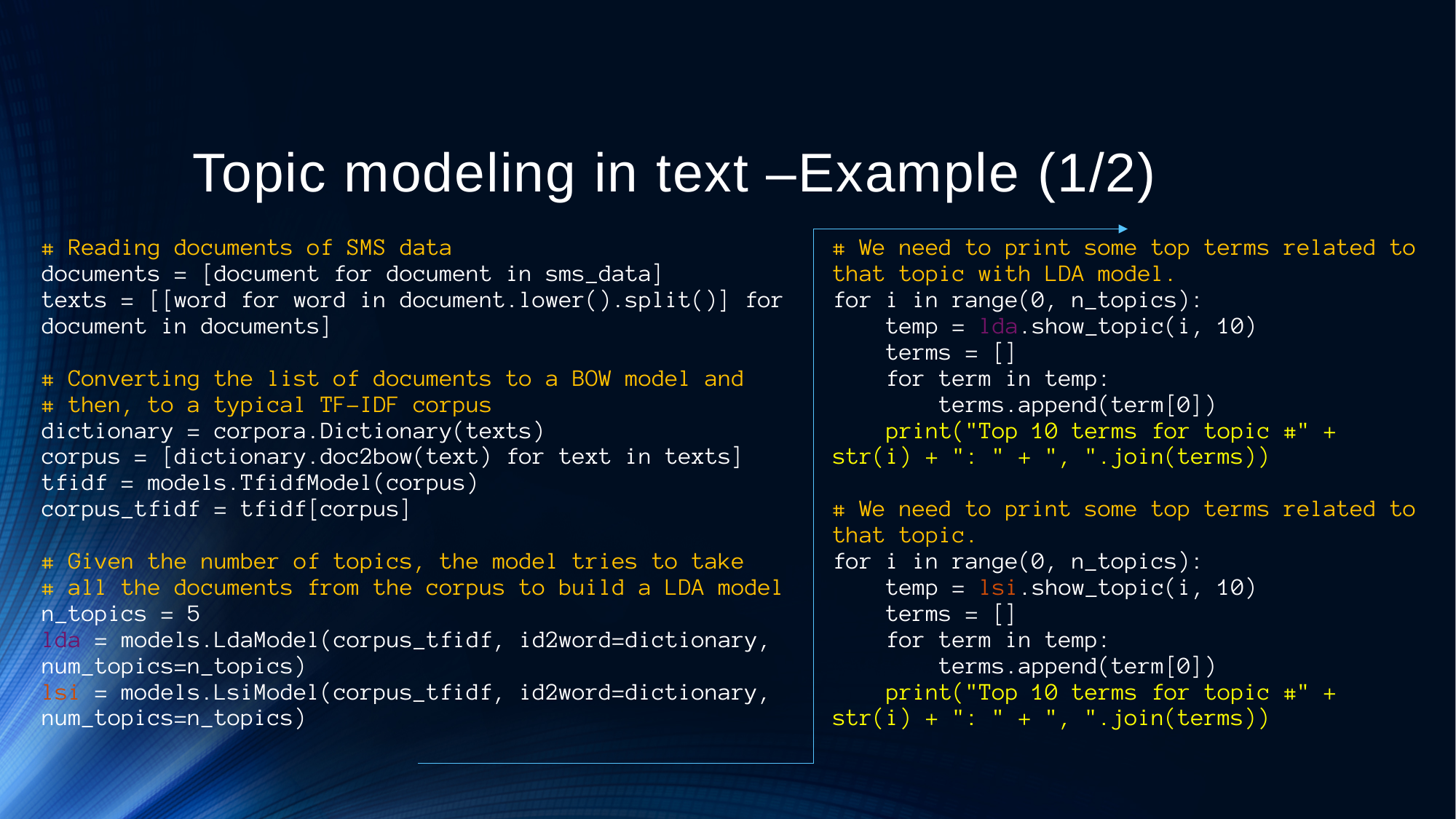

# Topic modeling in text –Example (1/2)
# Reading documents of SMS data documents = [document for document in sms_data] texts = [[word for word in document.lower().split()] for document in documents] # Converting the list of documents to a BOW model and # then, to a typical TF-IDF corpus dictionary = corpora.Dictionary(texts) corpus = [dictionary.doc2bow(text) for text in texts] tfidf = models.TfidfModel(corpus) corpus_tfidf = tfidf[corpus] # Given the number of topics, the model tries to take # all the documents from the corpus to build a LDA model n_topics = 5 lda = models.LdaModel(corpus_tfidf, id2word=dictionary, num_topics=n_topics) lsi = models.LsiModel(corpus_tfidf, id2word=dictionary, num_topics=n_topics)
# We need to print some top terms related to that topic with LDA model. for i in range(0, n_topics): temp = lda.show_topic(i, 10) terms = [] for term in temp: terms.append(term[0]) print("Top 10 terms for topic #" + str(i) + ": " + ", ".join(terms)) # We need to print some top terms related to that topic. for i in range(0, n_topics): temp = lsi.show_topic(i, 10) terms = [] for term in temp: terms.append(term[0]) print("Top 10 terms for topic #" + str(i) + ": " + ", ".join(terms))